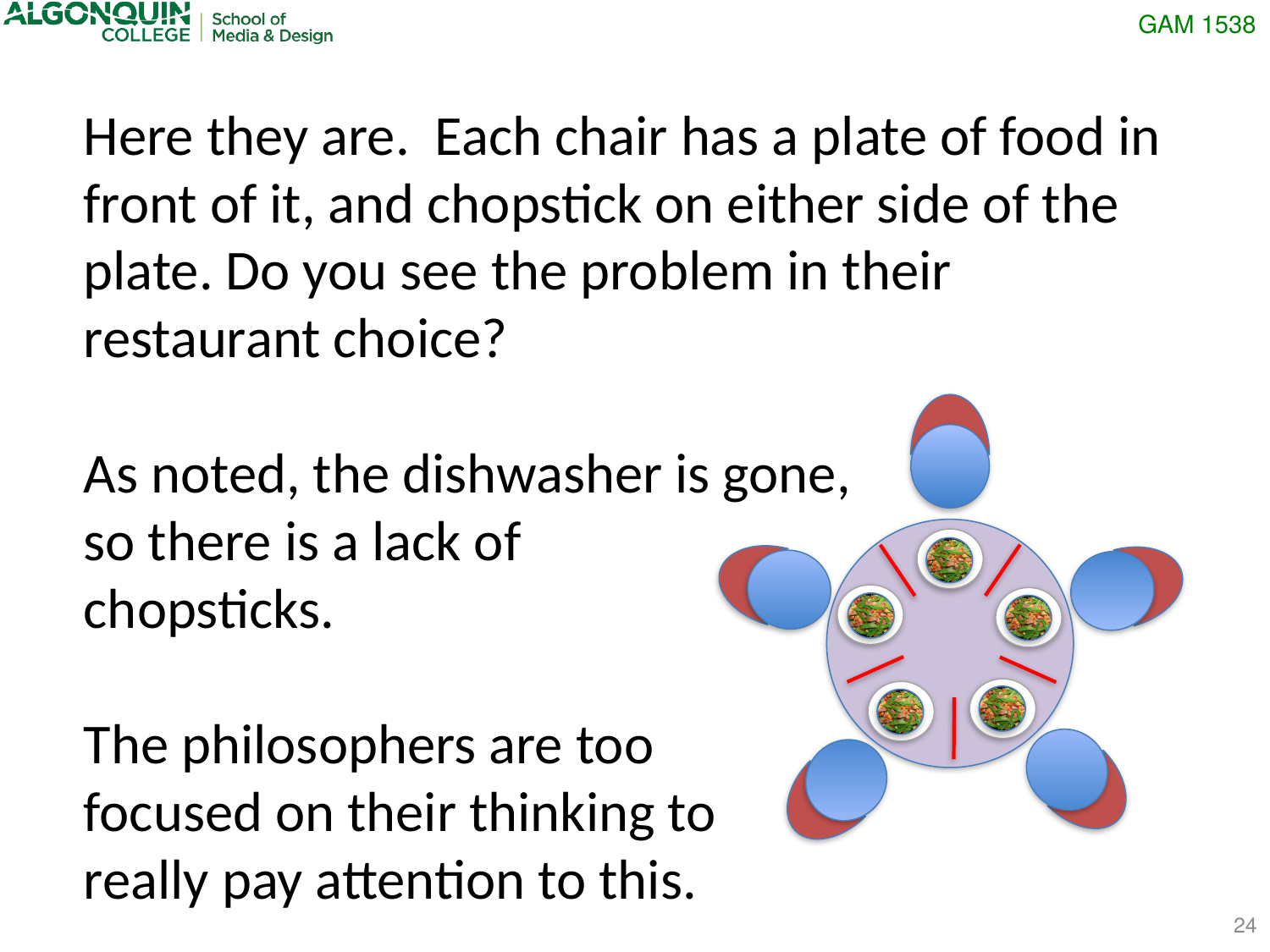

Here they are.  Each chair has a plate of food in front of it, and chopstick on either side of the plate. Do you see the problem in their restaurant choice?

As noted, the dishwasher is gone,
so there is a lack of
chopsticks.

The philosophers are too
focused on their thinking to
really pay attention to this.

24